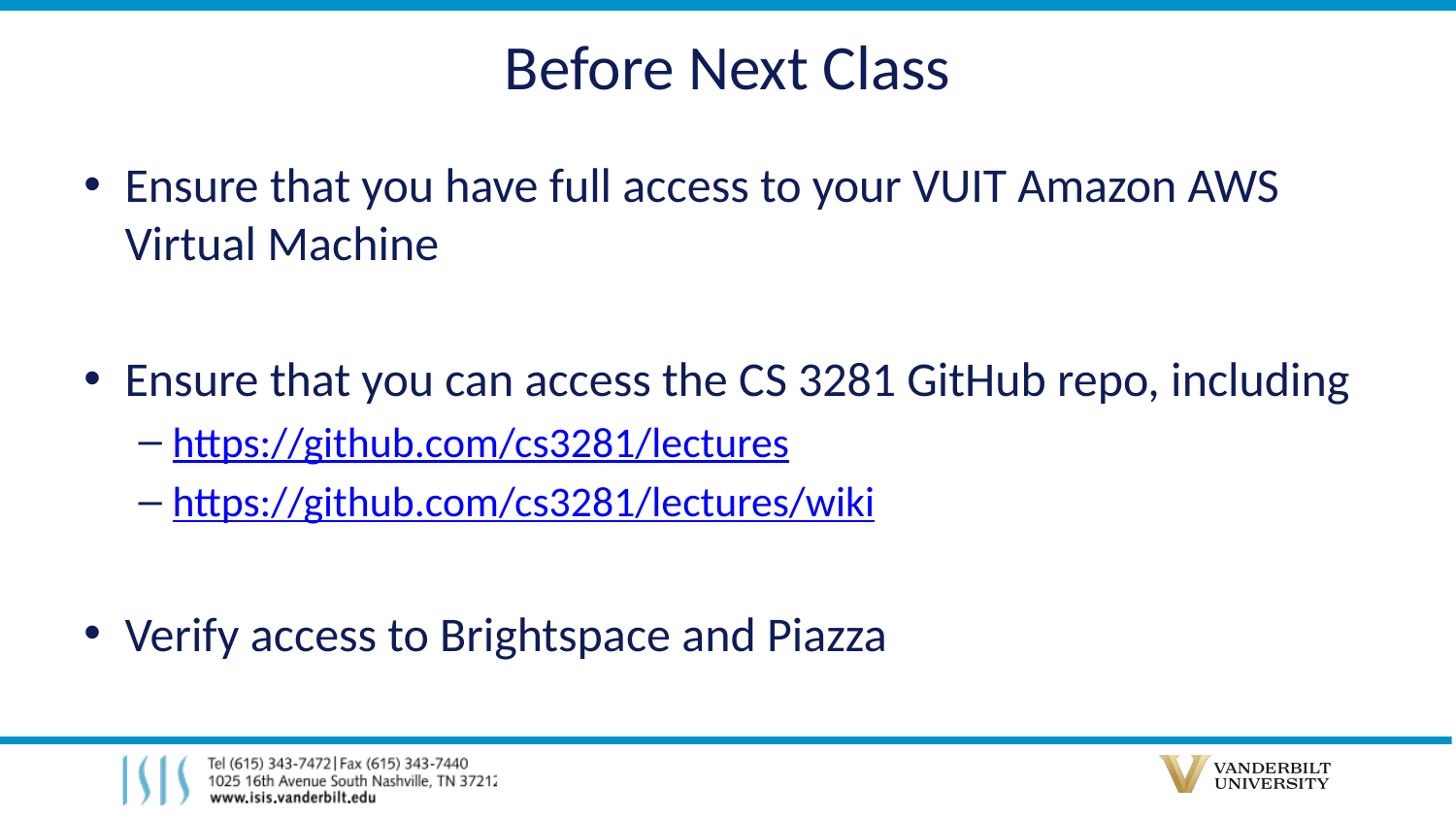

# Before Next Class
Ensure that you have full access to your VUIT Amazon AWS Virtual Machine

Ensure that you can access the CS 3281 GitHub repo, including
https://github.com/cs3281/lectures
https://github.com/cs3281/lectures/wiki

Verify access to Brightspace and Piazza